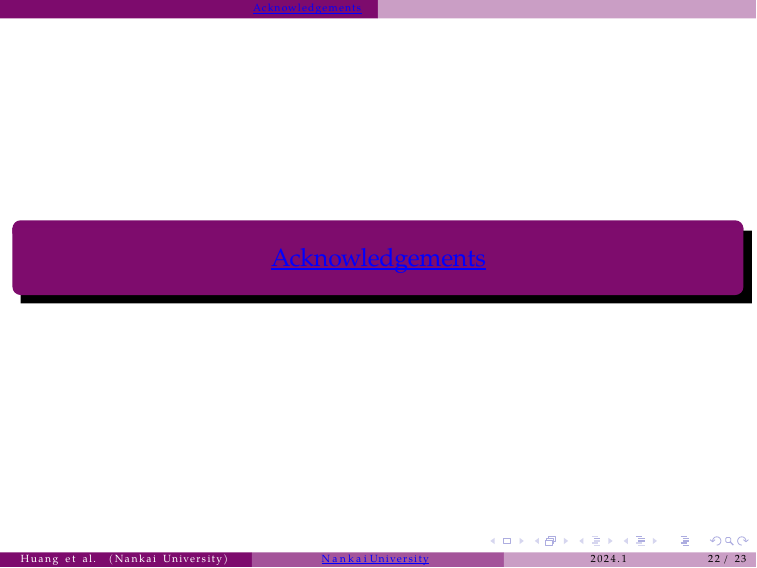

Acknowledgements

Acknowledgements
Huang et al. (Nankai University)
Nankai University
2024.1
22 / 23